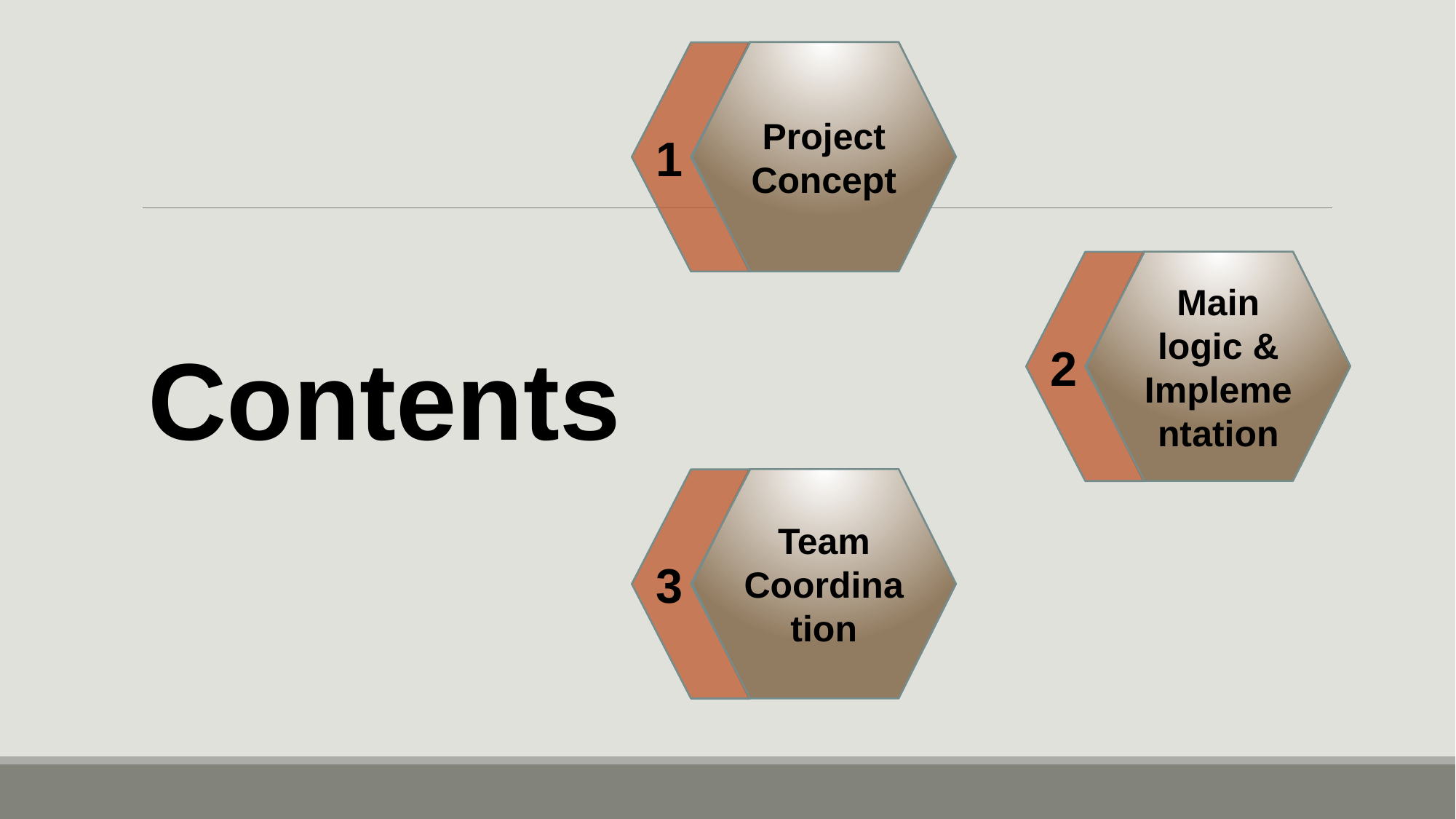

Project Concept
 1
Main logic &
Implementation
 2
Contents
Team Coordination
 3